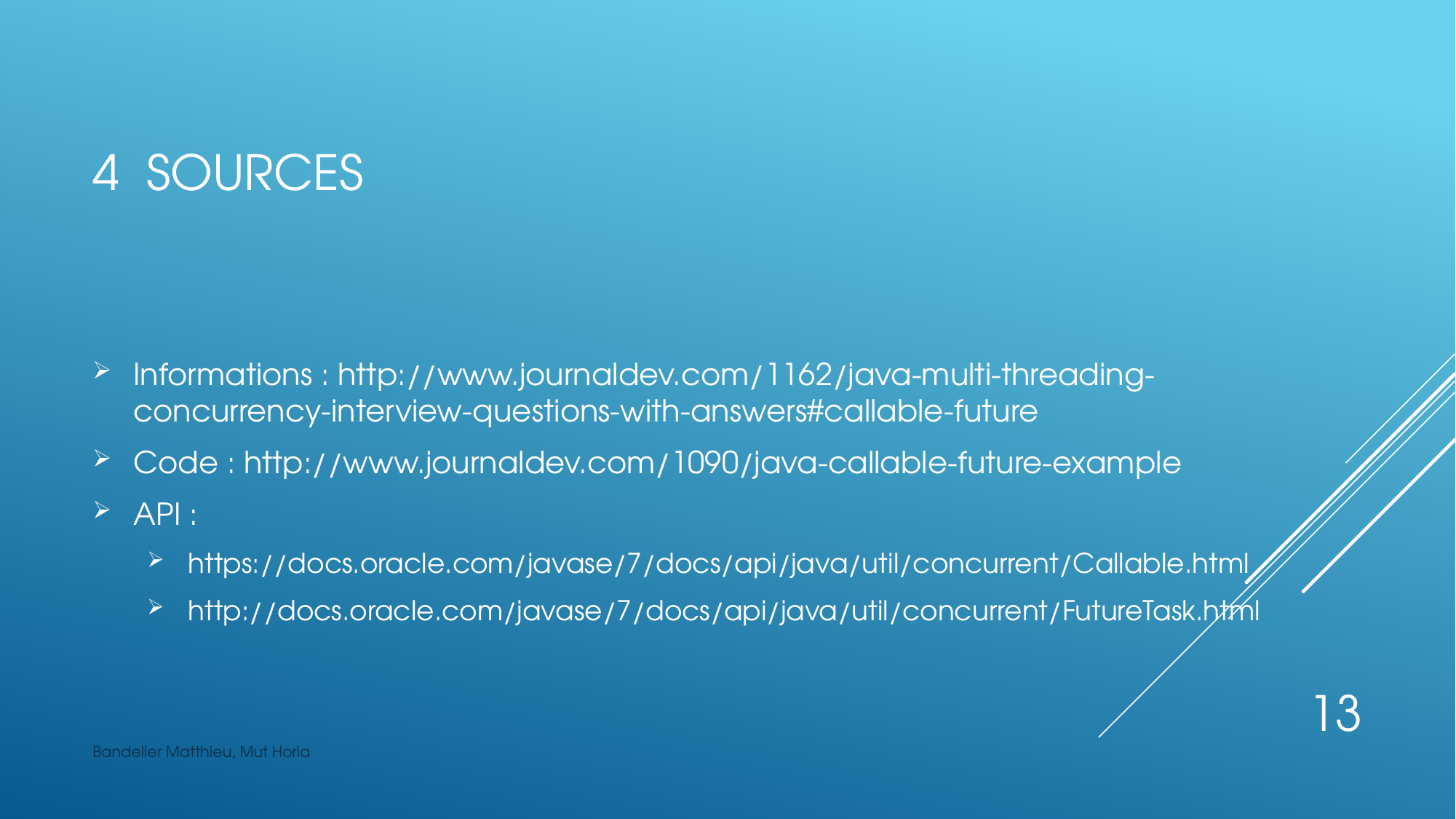

# 4  Sources
Informations : http://www.journaldev.com/1162/java-multi-threading-concurrency-interview-questions-with-answers#callable-future
Code : http://www.journaldev.com/1090/java-callable-future-example
API :
https://docs.oracle.com/javase/7/docs/api/java/util/concurrent/Callable.html
http://docs.oracle.com/javase/7/docs/api/java/util/concurrent/FutureTask.html
13
Bandelier Matthieu, Mut Horia